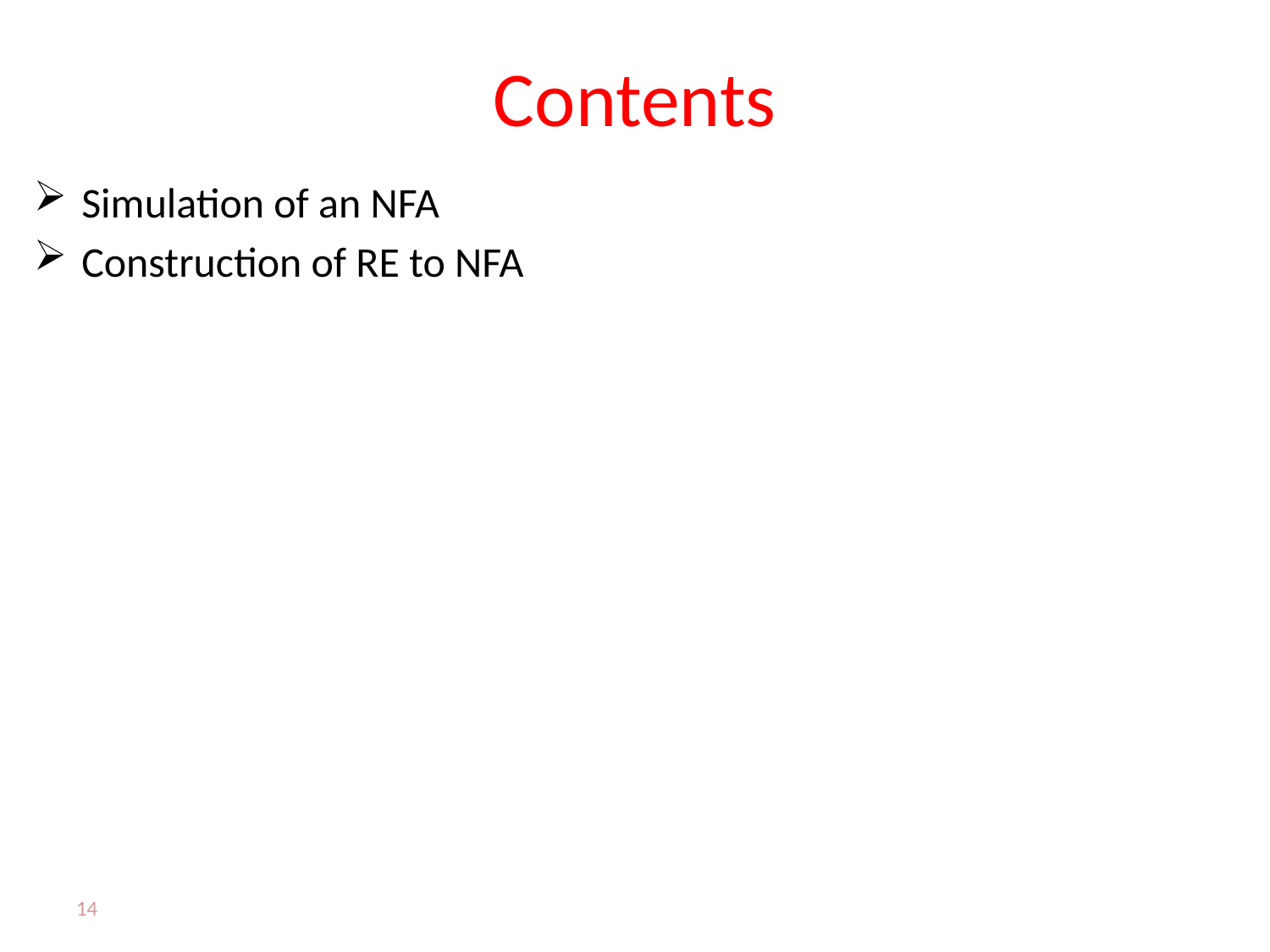

# Contents
Simulation of an NFA
Construction of RE to NFA

14